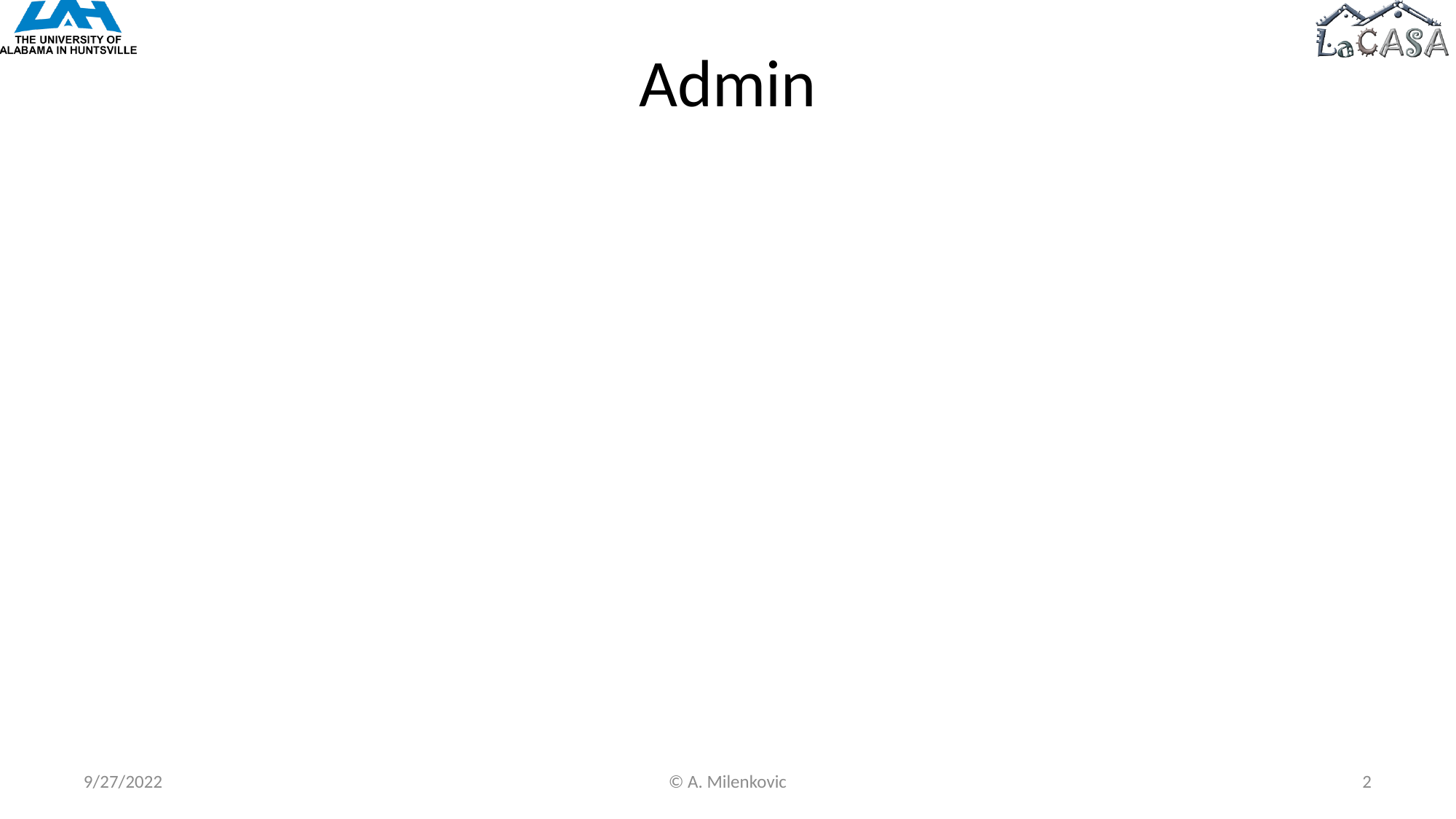

# Admin
9/27/2022
© A. Milenkovic
2